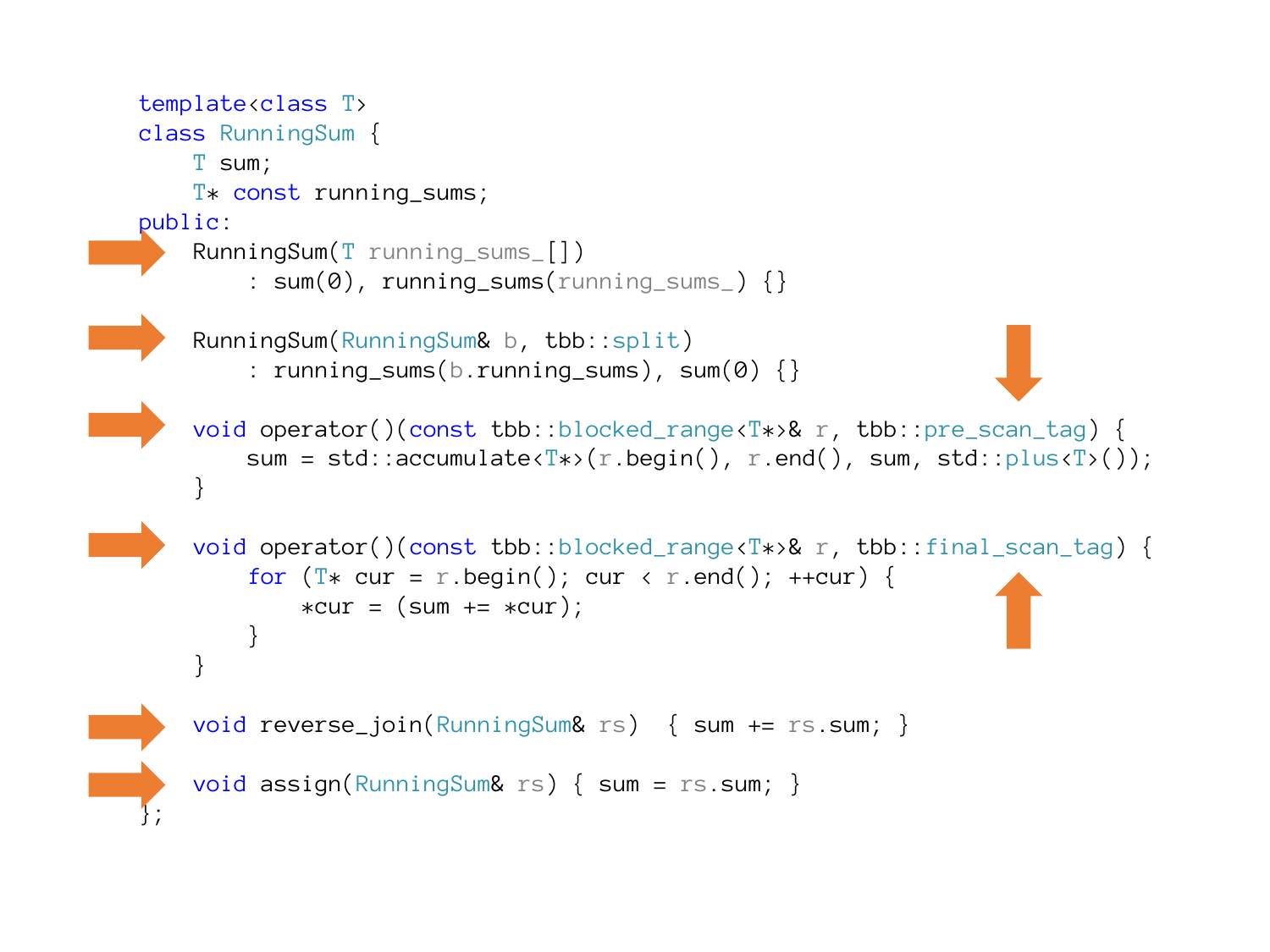

template<class T>
class RunningSum {
    T sum;
    T* const running_sums;
public:
    RunningSum(T running_sums_[])
        : sum(0), running_sums(running_sums_) {}

    RunningSum(RunningSum& b, tbb::split)
        : running_sums(b.running_sums), sum(0) {}

    void operator()(const tbb::blocked_range<T*>& r, tbb::pre_scan_tag) {
        sum = std::accumulate<T*>(r.begin(), r.end(), sum, std::plus<T>());
    }

    void operator()(const tbb::blocked_range<T*>& r, tbb::final_scan_tag) {
        for (T* cur = r.begin(); cur < r.end(); ++cur) {
            *cur = (sum += *cur);
        }
    }

    void reverse_join(RunningSum& rs)  { sum += rs.sum; }

    void assign(RunningSum& rs) { sum = rs.sum; }
};